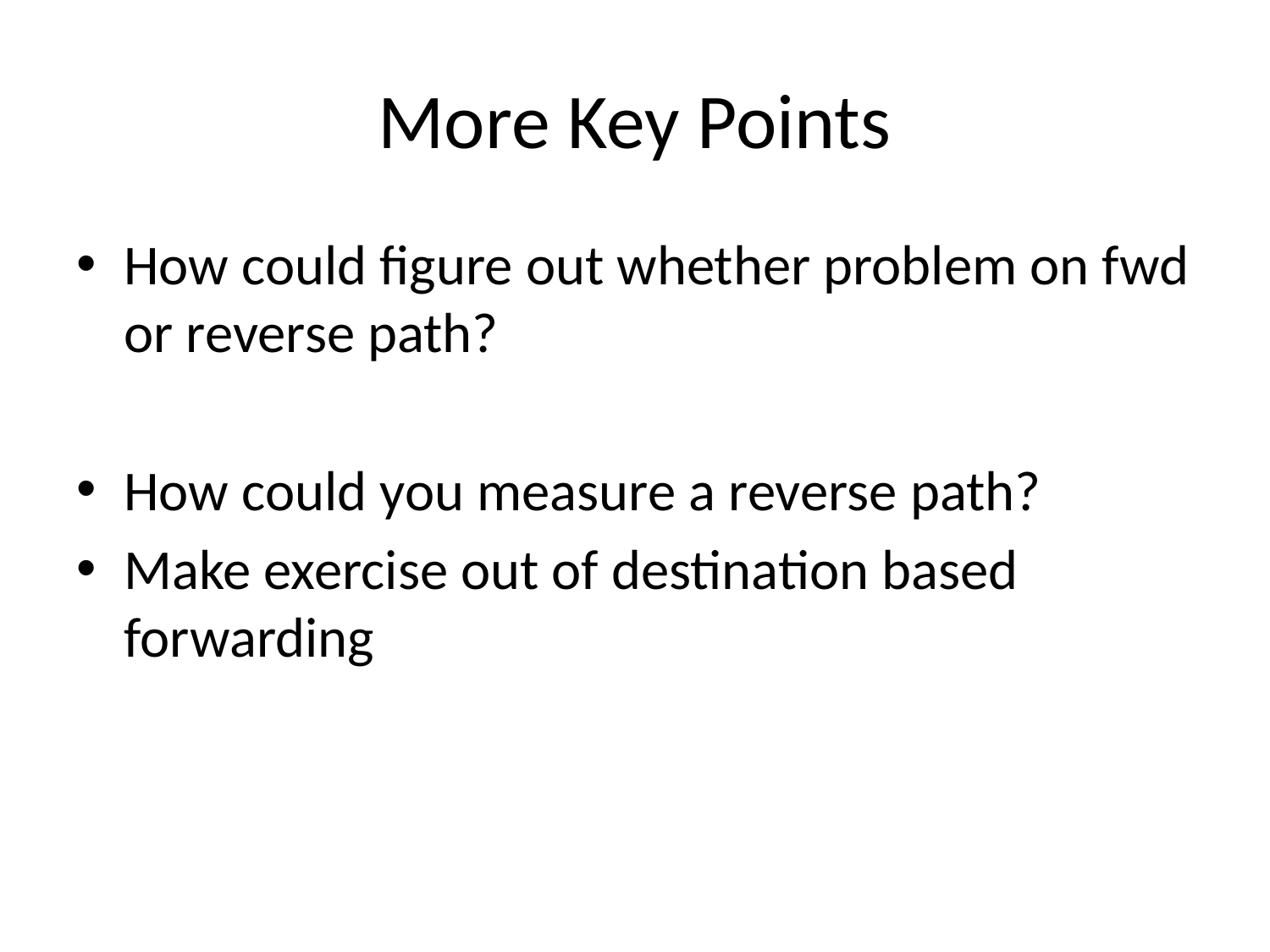

# More Key Points
How could figure out whether problem on fwd or reverse path?

How could you measure a reverse path?
Make exercise out of destination based forwarding